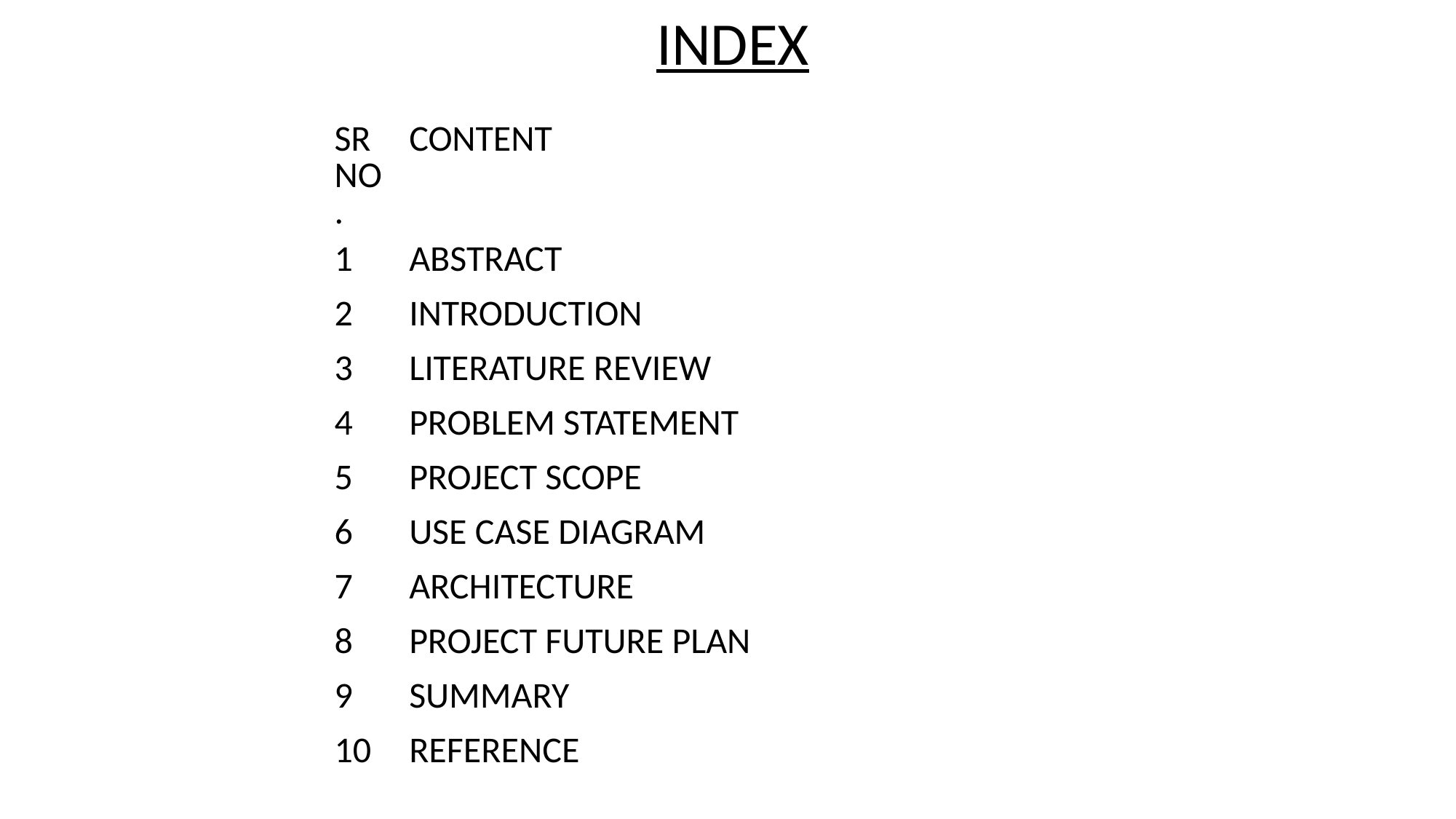

INDEX
| SR NO. | CONTENT |
| --- | --- |
| 1 | ABSTRACT |
| 2 | INTRODUCTION |
| 3 | LITERATURE REVIEW |
| 4 | PROBLEM STATEMENT |
| 5 | PROJECT SCOPE |
| 6 | USE CASE DIAGRAM |
| 7 | ARCHITECTURE |
| 8 | PROJECT FUTURE PLAN |
| 9 | SUMMARY |
| 10 | REFERENCE |